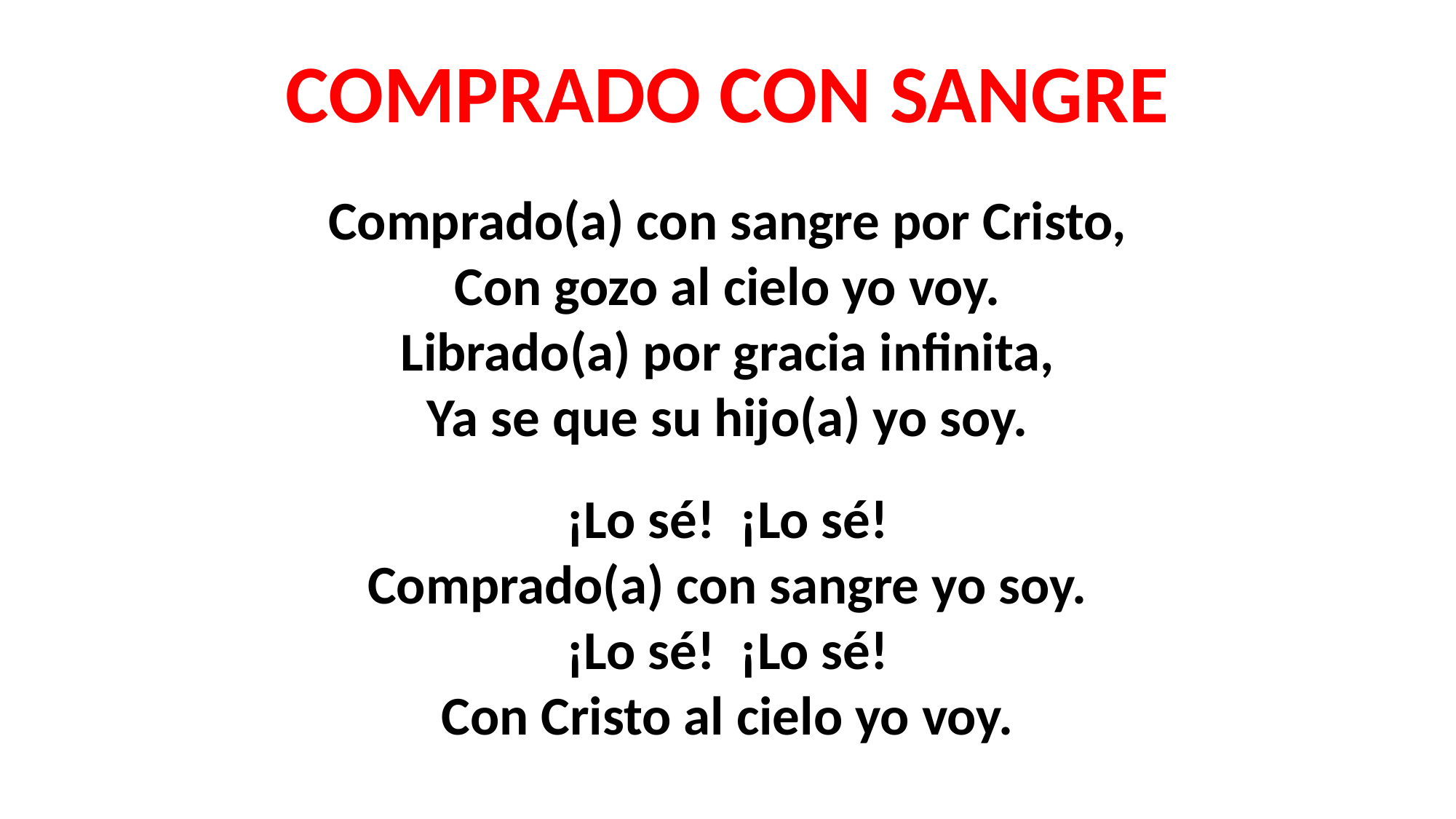

COMPRADO CON SANGRE
Comprado(a) con sangre por Cristo,
Con gozo al cielo yo voy.
Librado(a) por gracia infinita,
Ya se que su hijo(a) yo soy.

¡Lo sé!  ¡Lo sé!
Comprado(a) con sangre yo soy.
¡Lo sé!  ¡Lo sé!
Con Cristo al cielo yo voy.